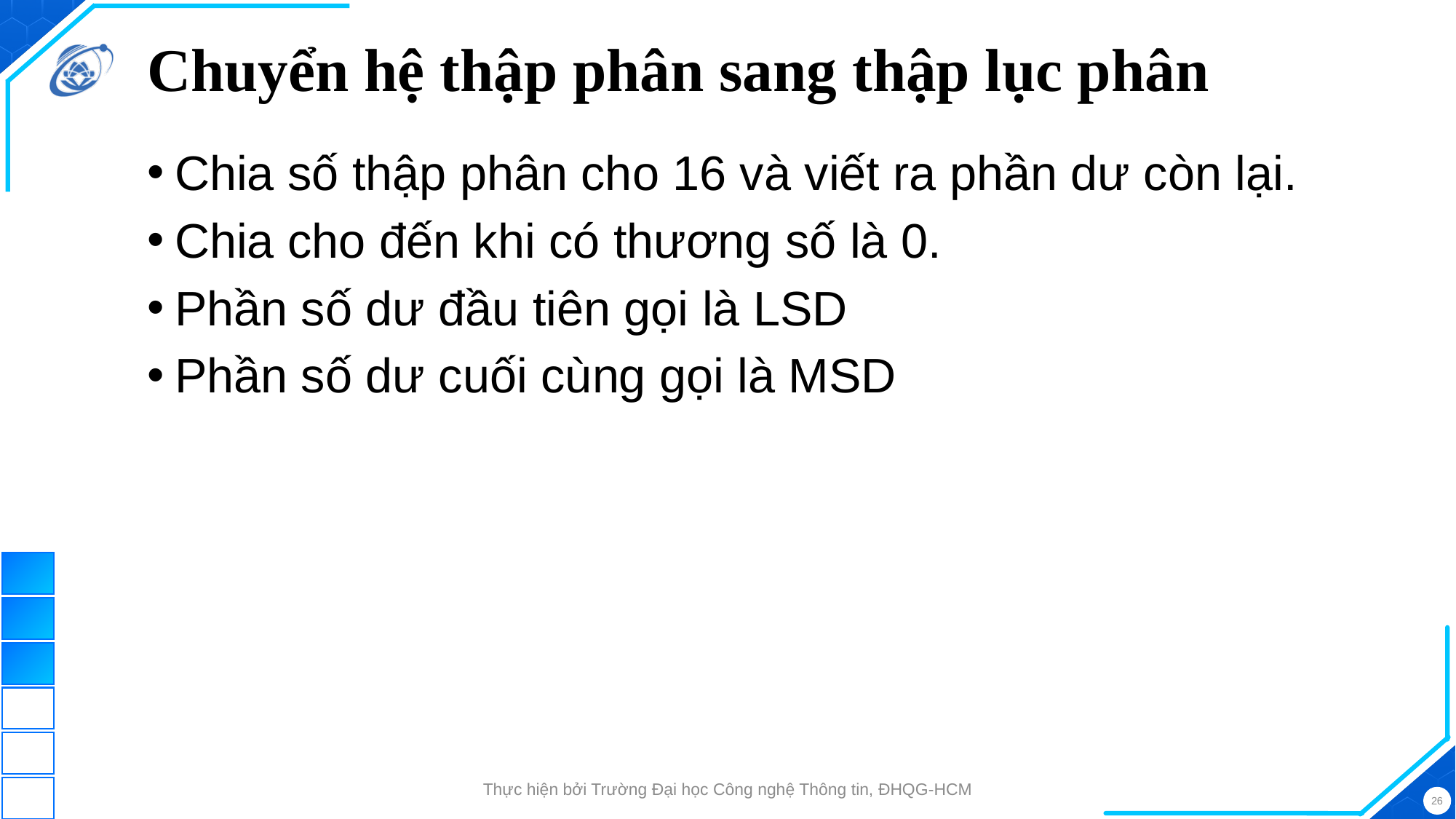

# Chuyển hệ thập phân sang thập lục phân
Chia số thập phân cho 16 và viết ra phần dư còn lại.
Chia cho đến khi có thương số là 0.
Phần số dư đầu tiên gọi là LSD
Phần số dư cuối cùng gọi là MSD

Thực hiện bởi Trường Đại học Công nghệ Thông tin, ĐHQG-HCM
26